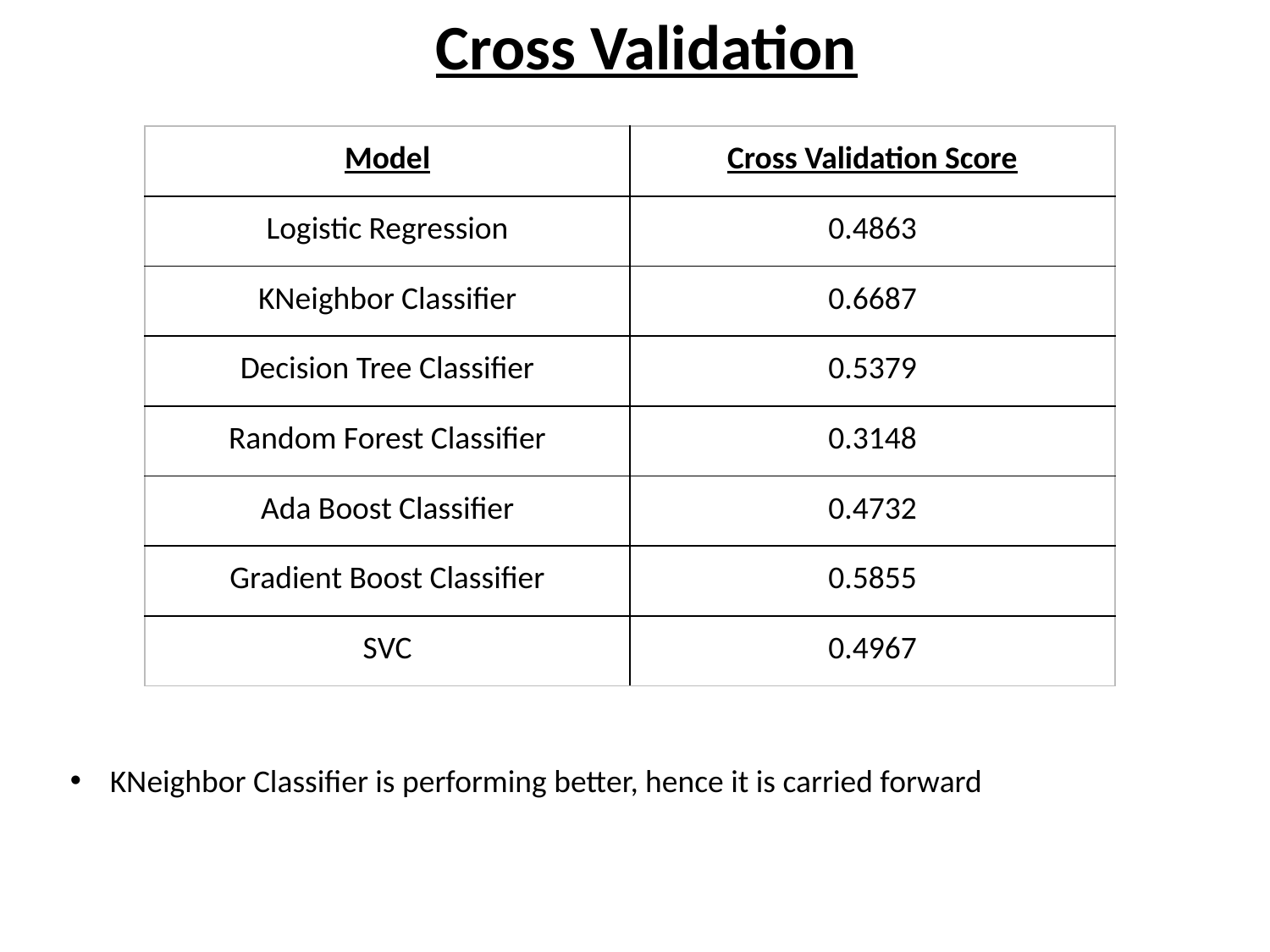

Cross Validation
| Model | Cross Validation Score |
| --- | --- |
| Logistic Regression | 0.4863 |
| KNeighbor Classifier | 0.6687 |
| Decision Tree Classifier | 0.5379 |
| Random Forest Classifier | 0.3148 |
| Ada Boost Classifier | 0.4732 |
| Gradient Boost Classifier | 0.5855 |
| SVC | 0.4967 |
KNeighbor Classifier is performing better, hence it is carried forward